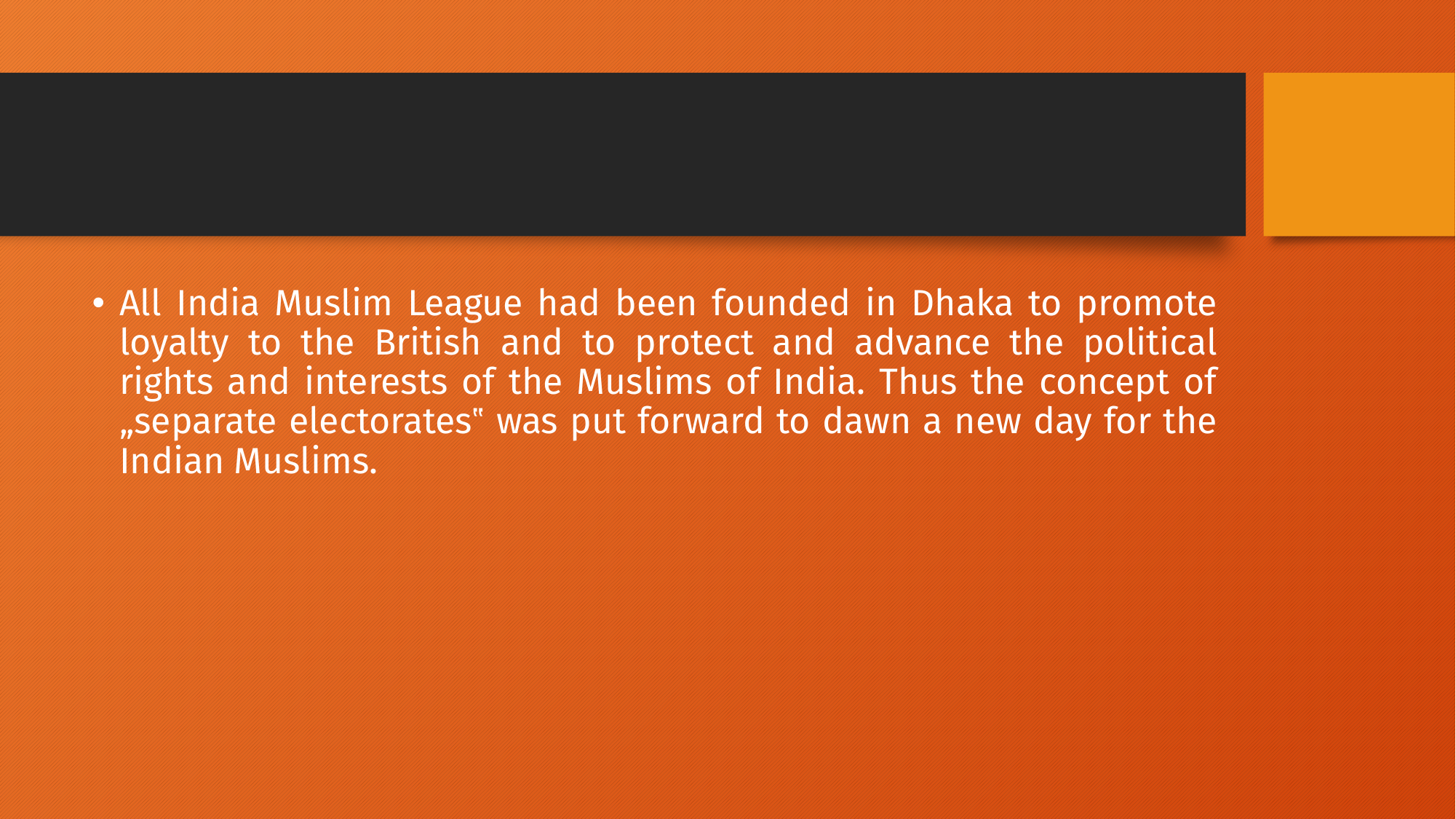

All India Muslim League had been founded in Dhaka to promote loyalty to the British and to protect and advance the political rights and interests of the Muslims of India. Thus the concept of „separate electorates‟ was put forward to dawn a new day for the Indian Muslims.